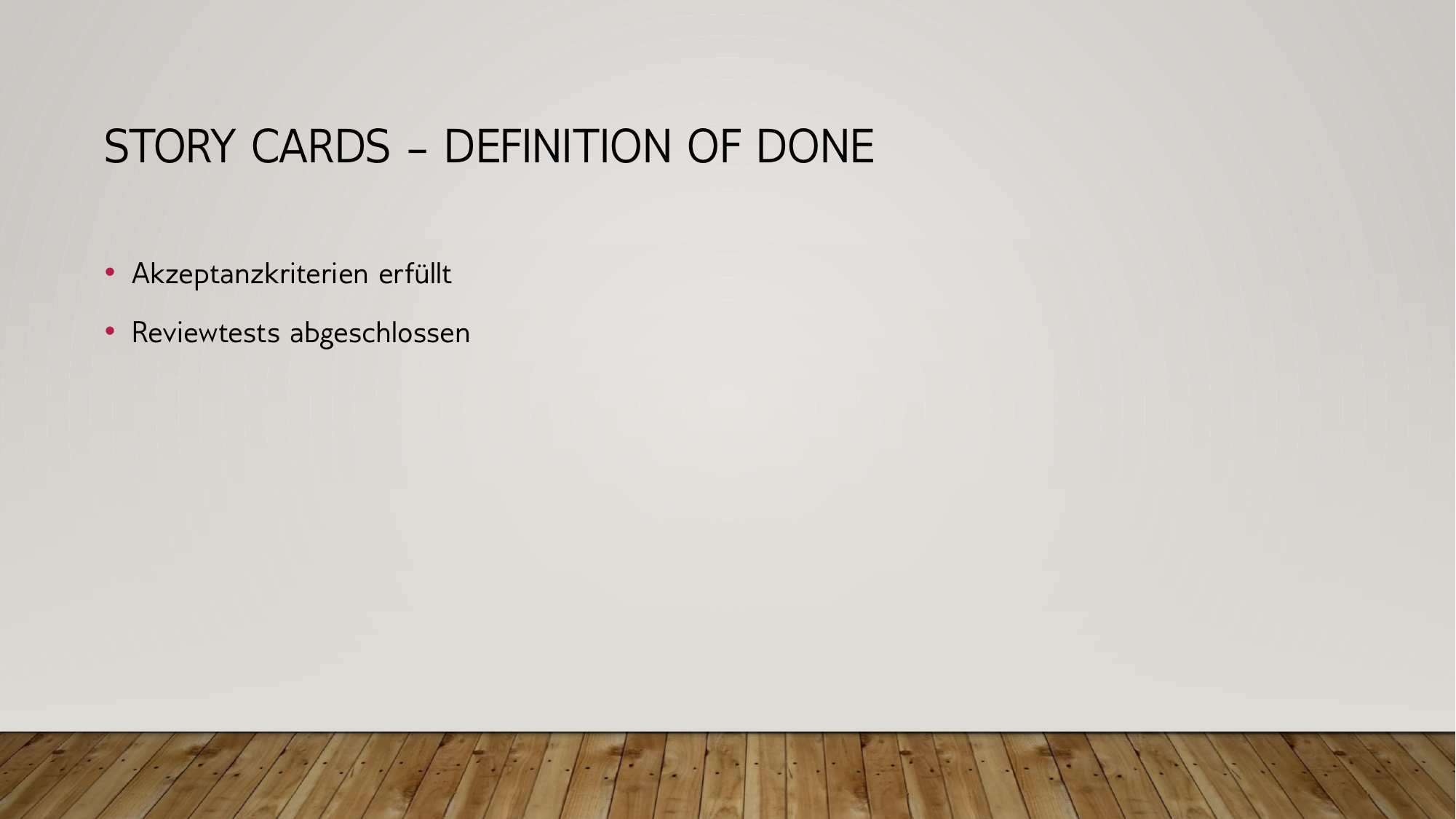

# Story Cards – Definition of done
Akzeptanzkriterien erfüllt
Reviewtests abgeschlossen